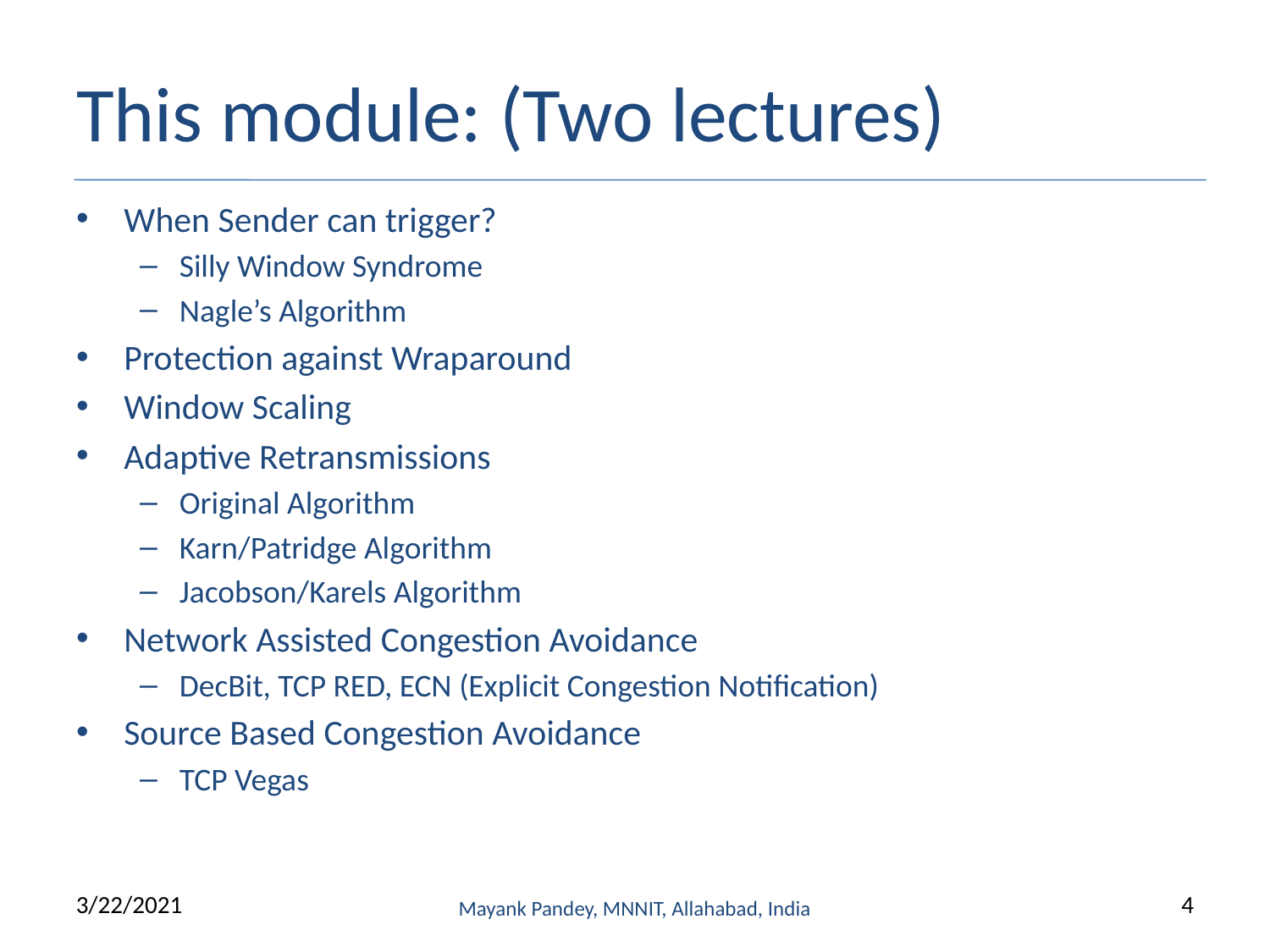

# This module: (Two lectures)
When Sender can trigger?
Silly Window Syndrome
Nagle’s Algorithm
Protection against Wraparound
Window Scaling
Adaptive Retransmissions
Original Algorithm
Karn/Patridge Algorithm
Jacobson/Karels Algorithm
Network Assisted Congestion Avoidance
DecBit, TCP RED, ECN (Explicit Congestion Notification)
Source Based Congestion Avoidance
TCP Vegas

3/22/2021
Mayank Pandey, MNNIT, Allahabad, India
4